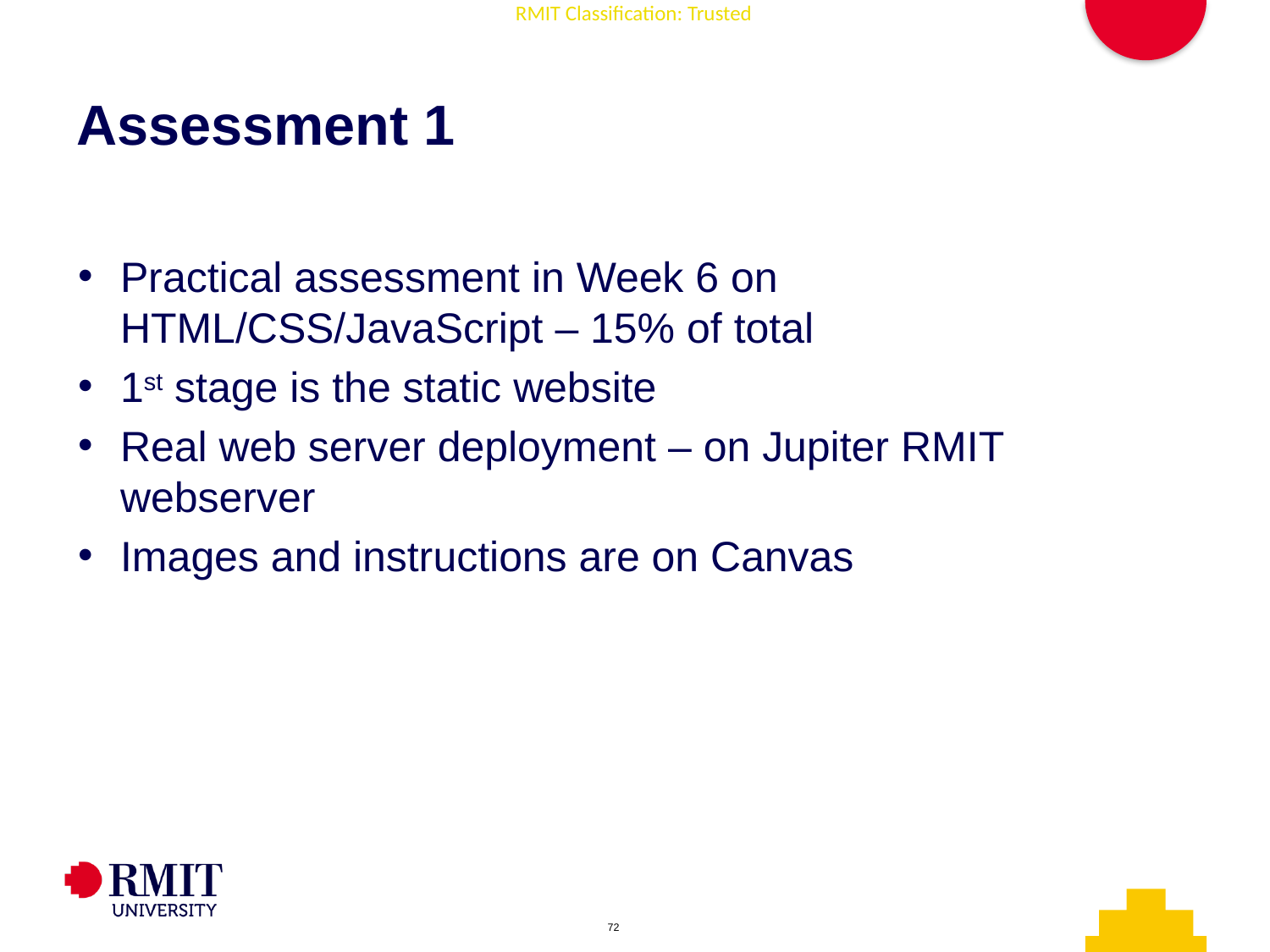

# Assessment 1
Practical assessment in Week 6 on HTML/CSS/JavaScript – 15% of total
1st stage is the static website
Real web server deployment – on Jupiter RMIT webserver
Images and instructions are on Canvas

AD006 Associate Degree in IT